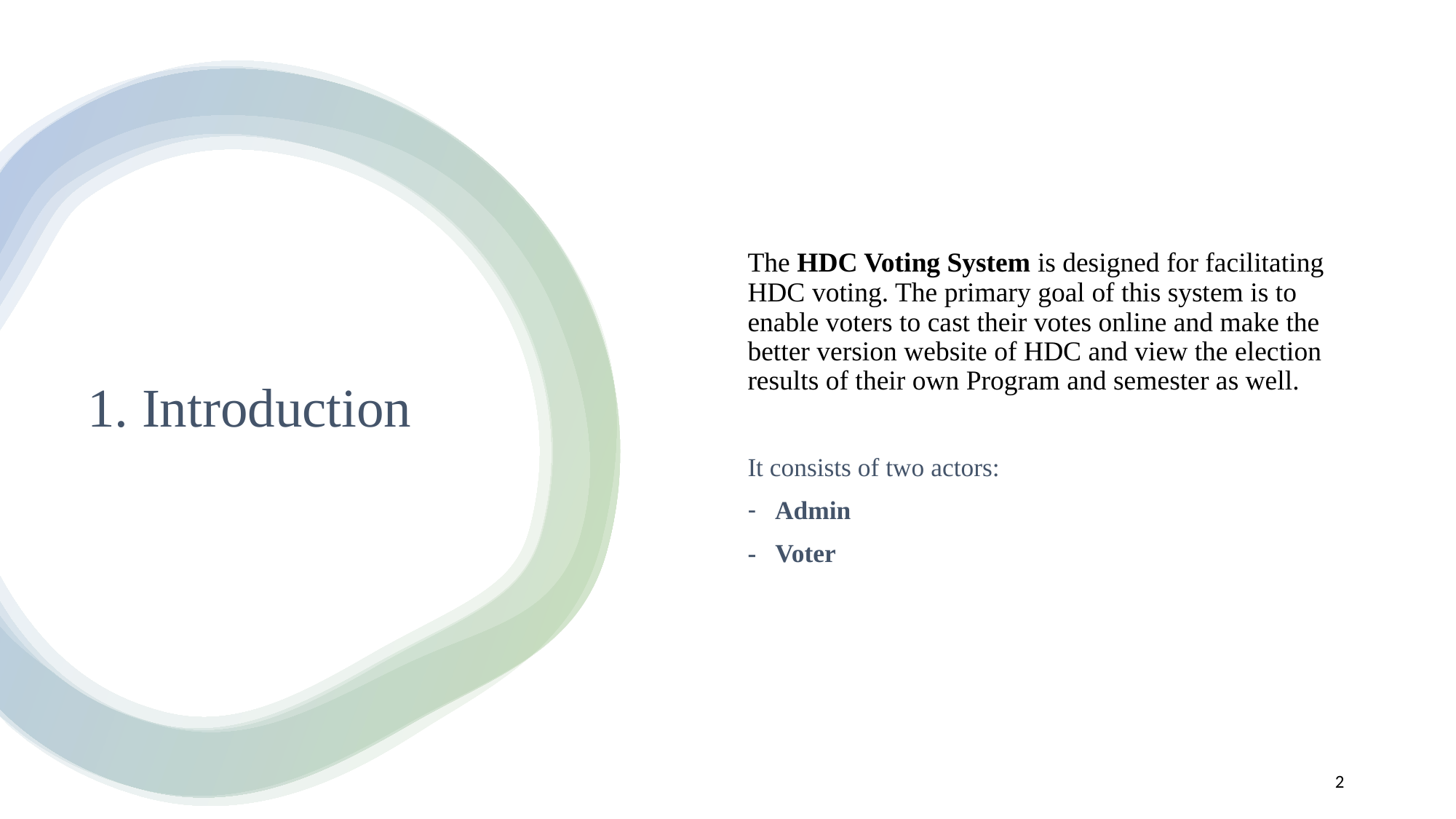

The HDC Voting System is designed for facilitating HDC voting. The primary goal of this system is to enable voters to cast their votes online and make the better version website of HDC and view the election results of their own Program and semester as well.

It consists of two actors:
Admin
-   Voter
# 1. Introduction
2